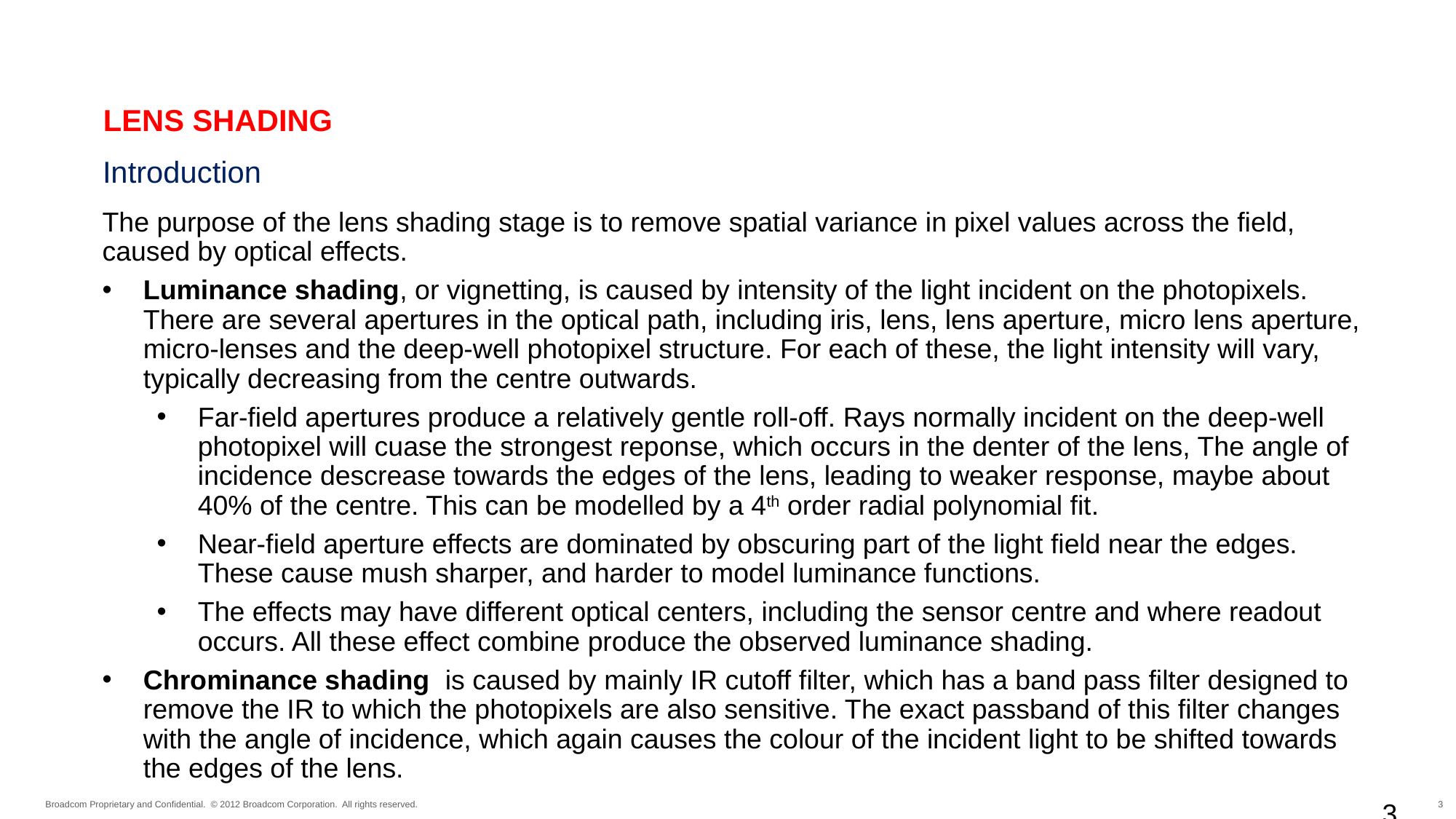

LENS SHADING
Introduction
The purpose of the lens shading stage is to remove spatial variance in pixel values across the field, caused by optical effects.
Luminance shading, or vignetting, is caused by intensity of the light incident on the photopixels. There are several apertures in the optical path, including iris, lens, lens aperture, micro lens aperture, micro-lenses and the deep-well photopixel structure. For each of these, the light intensity will vary, typically decreasing from the centre outwards.
Far-field apertures produce a relatively gentle roll-off. Rays normally incident on the deep-well photopixel will cuase the strongest reponse, which occurs in the denter of the lens, The angle of incidence descrease towards the edges of the lens, leading to weaker response, maybe about 40% of the centre. This can be modelled by a 4th order radial polynomial fit.
Near-field aperture effects are dominated by obscuring part of the light field near the edges. These cause mush sharper, and harder to model luminance functions.
The effects may have different optical centers, including the sensor centre and where readout occurs. All these effect combine produce the observed luminance shading.
Chrominance shading  is caused by mainly IR cutoff filter, which has a band pass filter designed to remove the IR to which the photopixels are also sensitive. The exact passband of this filter changes with the angle of incidence, which again causes the colour of the incident light to be shifted towards the edges of the lens.
3